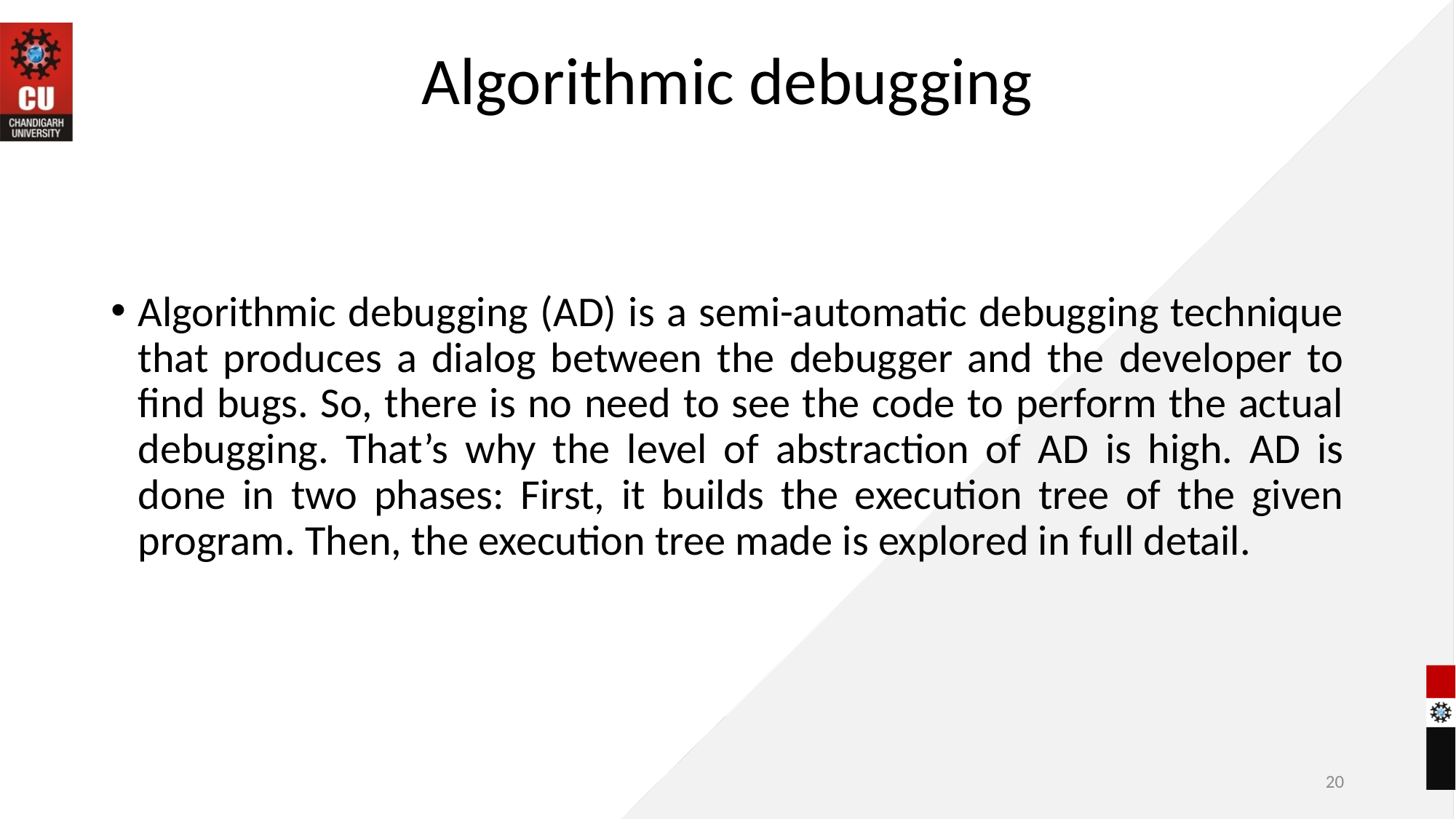

# Algorithmic debugging

Algorithmic debugging (AD) is a semi-automatic debugging technique that produces a dialog between the debugger and the developer to find bugs. So, there is no need to see the code to perform the actual debugging. That’s why the level of abstraction of AD is high. AD is done in two phases: First, it builds the execution tree of the given program. Then, the execution tree made is explored in full detail.
20